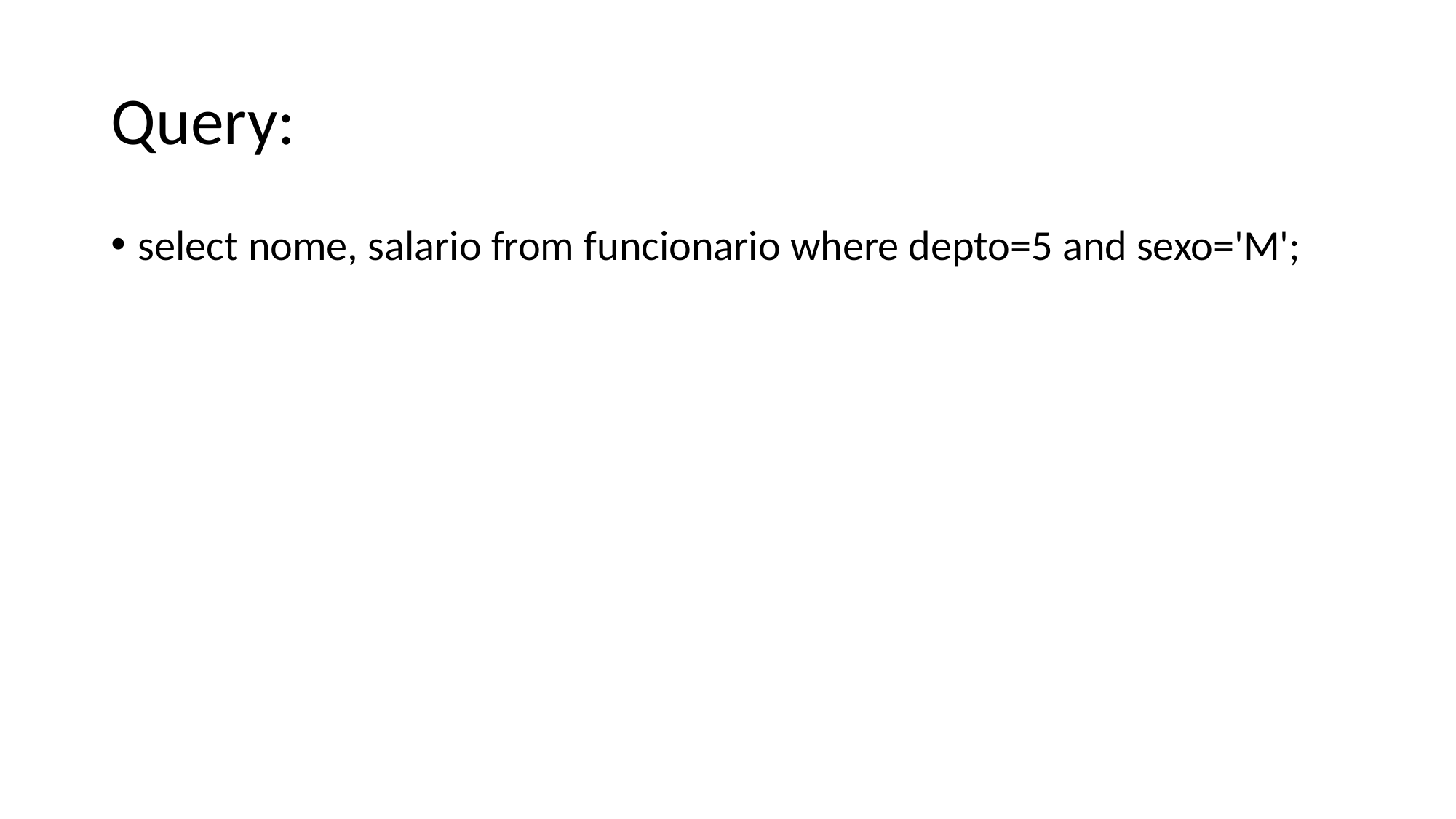

# Query:
select nome, salario from funcionario where depto=5 and sexo='M';